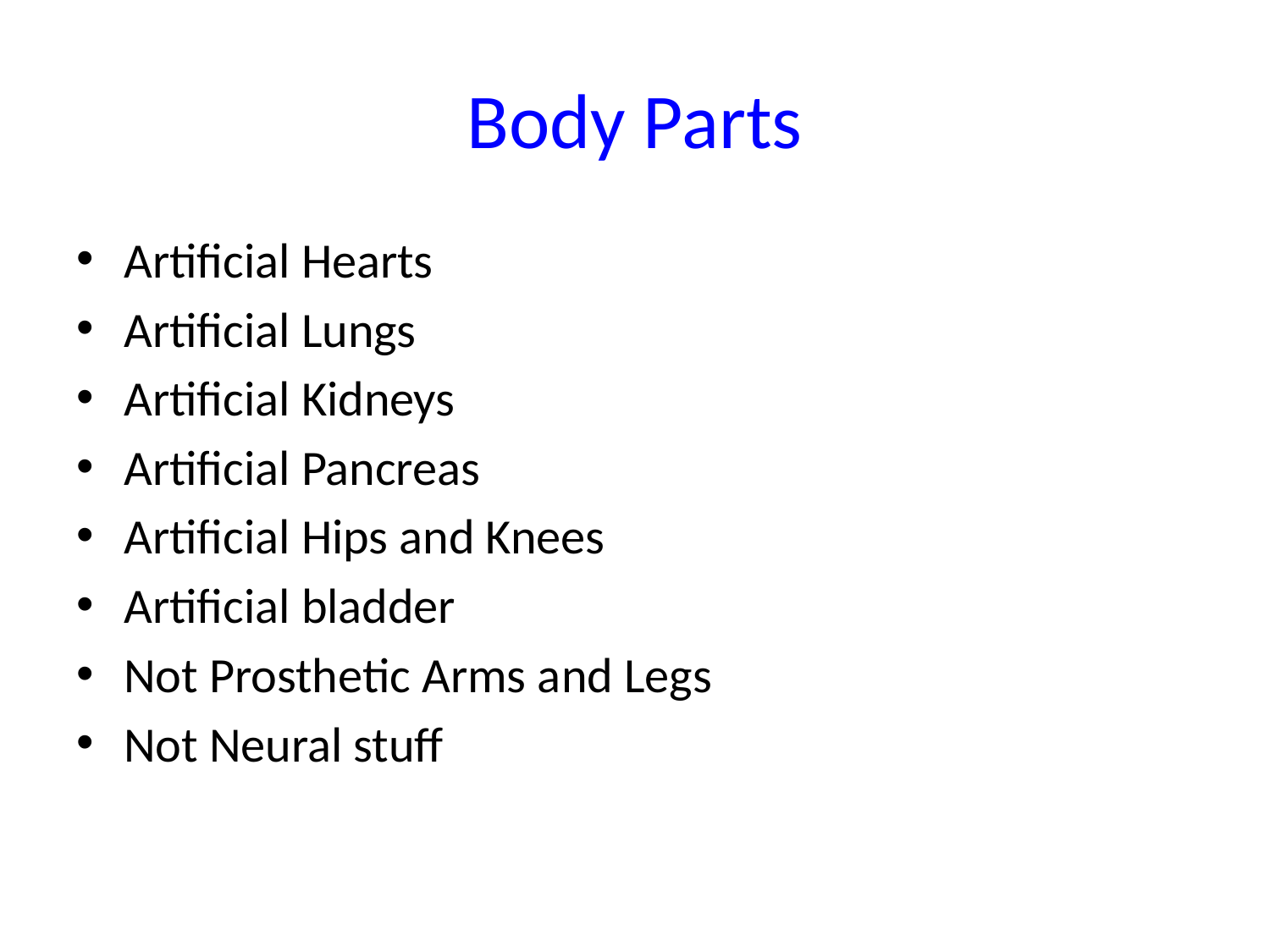

# Body Parts
Artificial Hearts
Artificial Lungs
Artificial Kidneys
Artificial Pancreas
Artificial Hips and Knees
Artificial bladder
Not Prosthetic Arms and Legs
Not Neural stuff